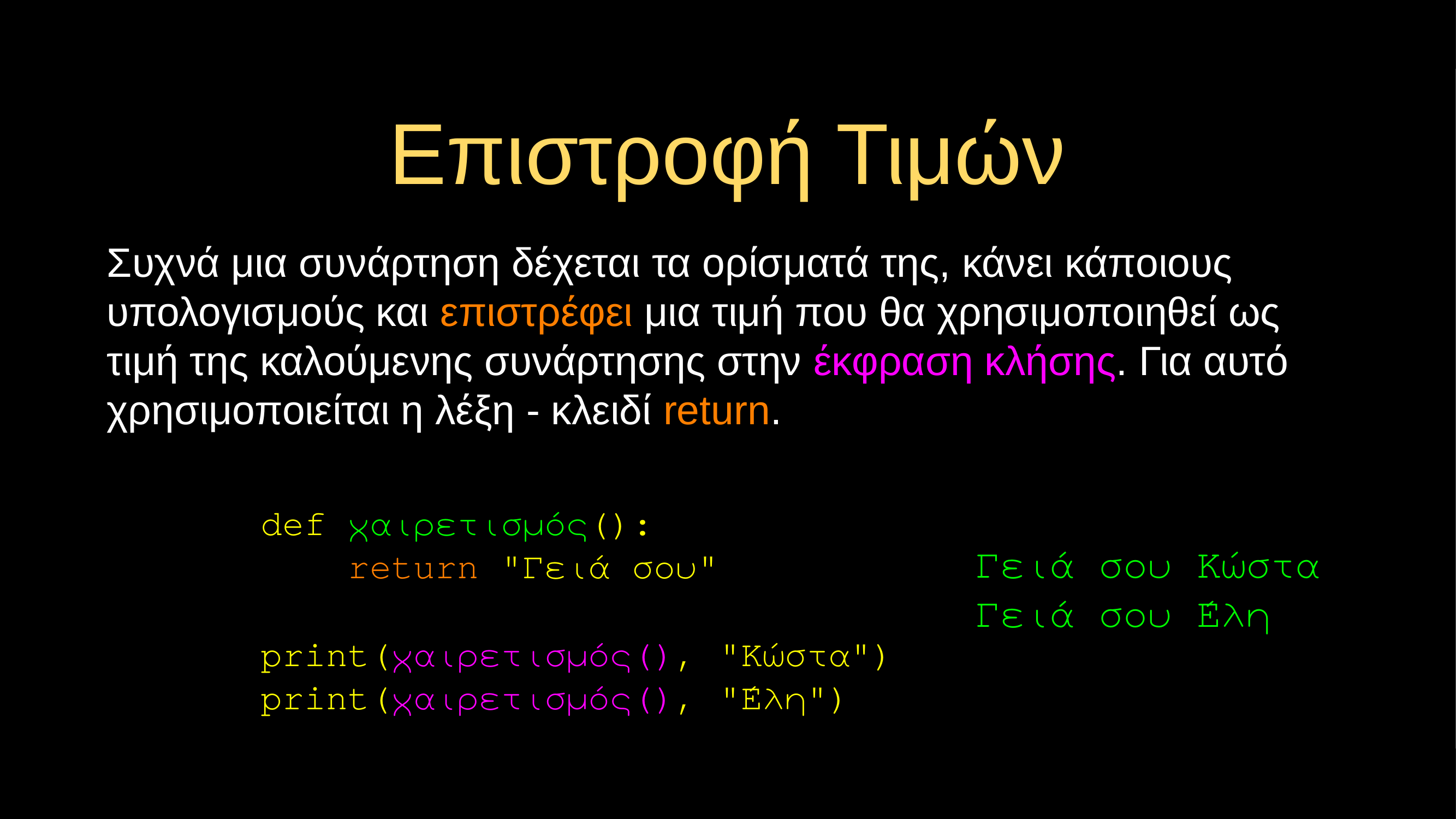

# Επιστροφή Τιμών
Συχνά μια συνάρτηση δέχεται τα ορίσματά της, κάνει κάποιους υπολογισμούς και επιστρέφει μια τιμή που θα χρησιμοποιηθεί ως τιμή της καλούμενης συνάρτησης στην έκφραση κλήσης. Για αυτό χρησιμοποιείται η λέξη - κλειδί return.
def χαιρετισμός():
    return "Γειά σου"

print(χαιρετισμός(), "Κώστα")
print(χαιρετισμός(), "Έλη")
Γειά σου Κώστα
Γειά σου Έλη